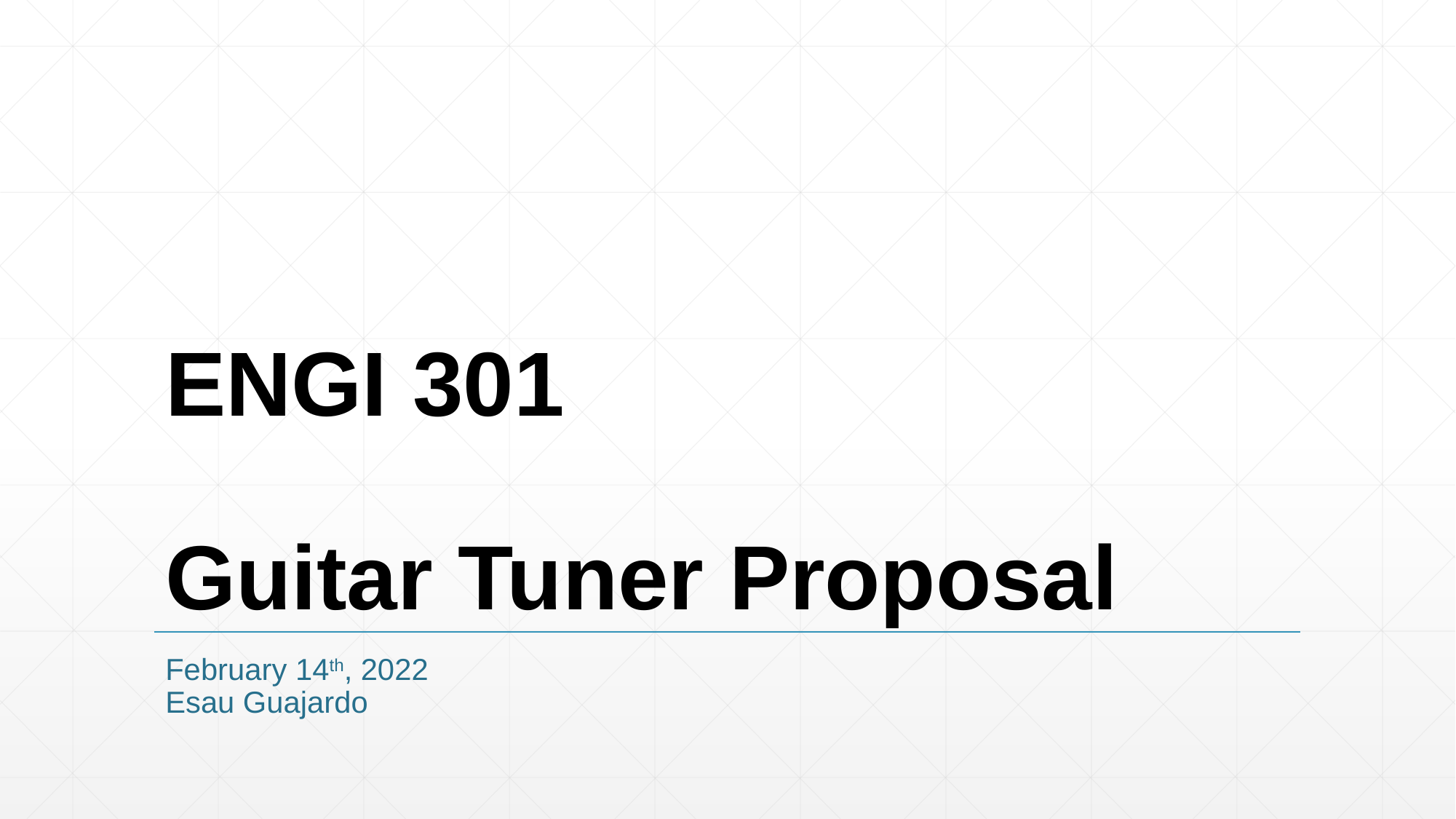

# ENGI 301 Guitar Tuner Proposal
February 14th, 2022
Esau Guajardo